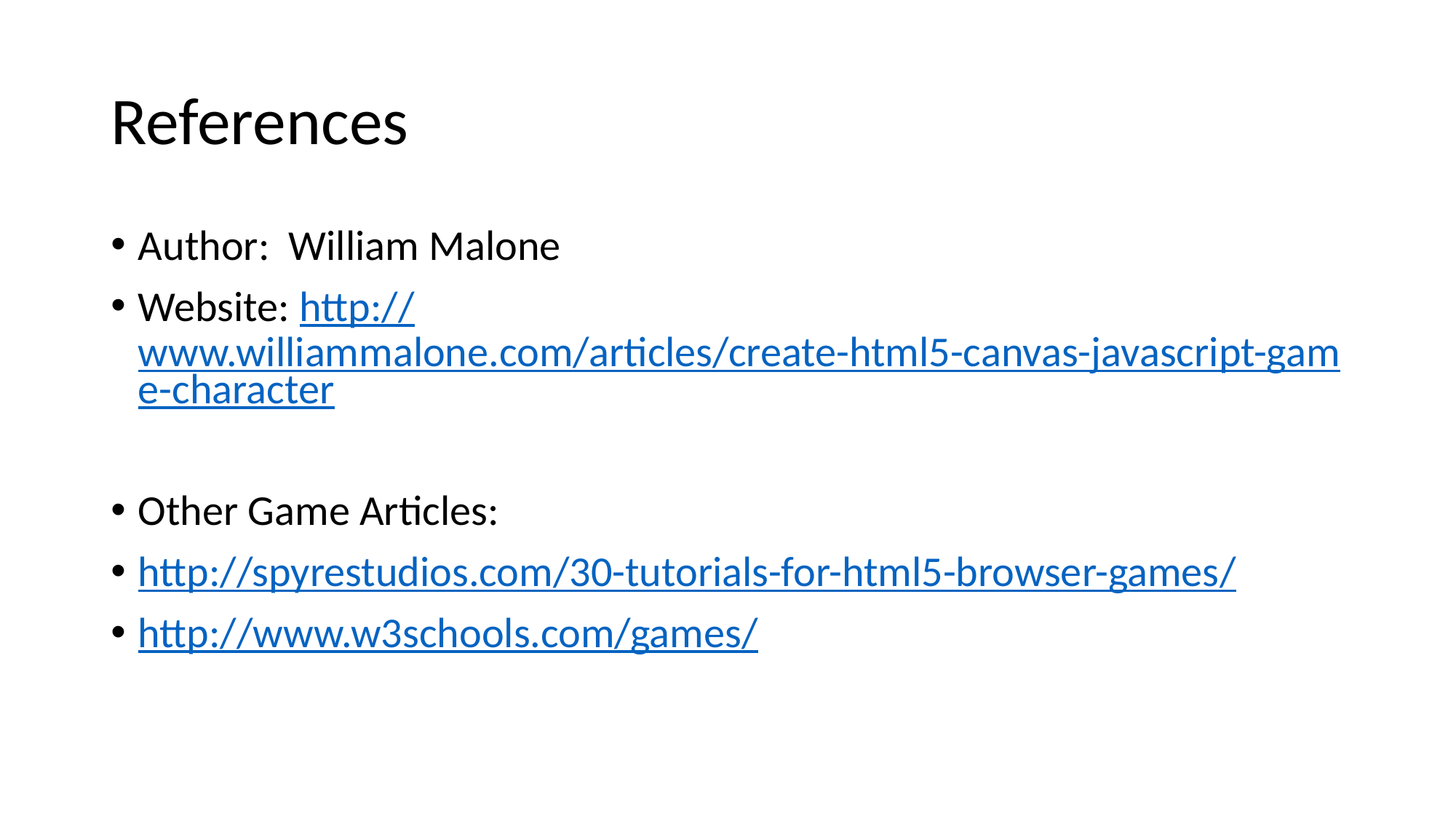

# References
Author:  William Malone
Website: http://www.williammalone.com/articles/create-html5-canvas-javascript-game-character

Other Game Articles:
http://spyrestudios.com/30-tutorials-for-html5-browser-games/
http://www.w3schools.com/games/